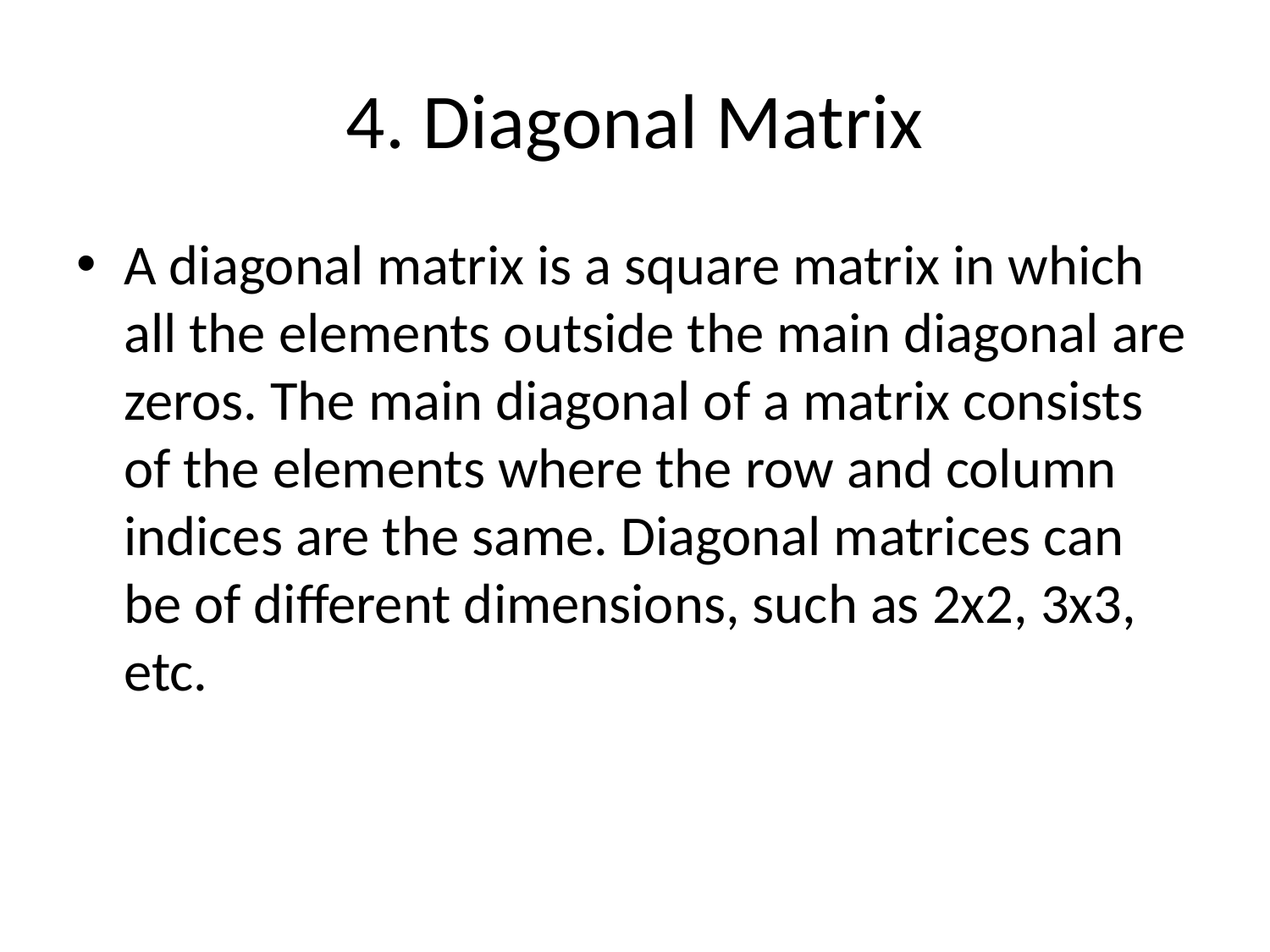

# 4. Diagonal Matrix
A diagonal matrix is a square matrix in which all the elements outside the main diagonal are zeros. The main diagonal of a matrix consists of the elements where the row and column indices are the same. Diagonal matrices can be of different dimensions, such as 2x2, 3x3, etc.